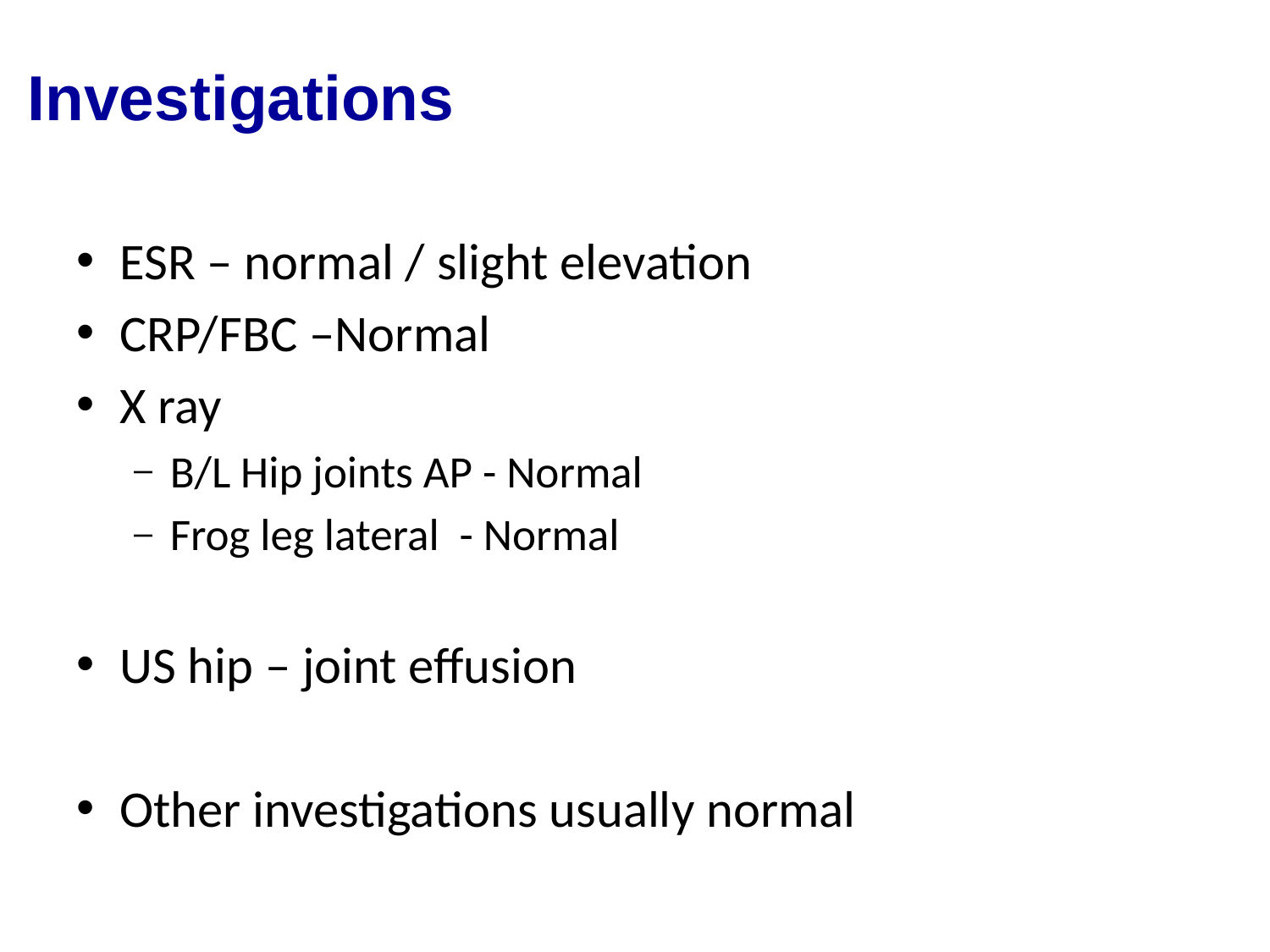

# Investigations
ESR – normal / slight elevation
CRP/FBC –Normal
X ray
B/L Hip joints AP - Normal
Frog leg lateral  - Normal

US hip – joint effusion

Other investigations usually normal